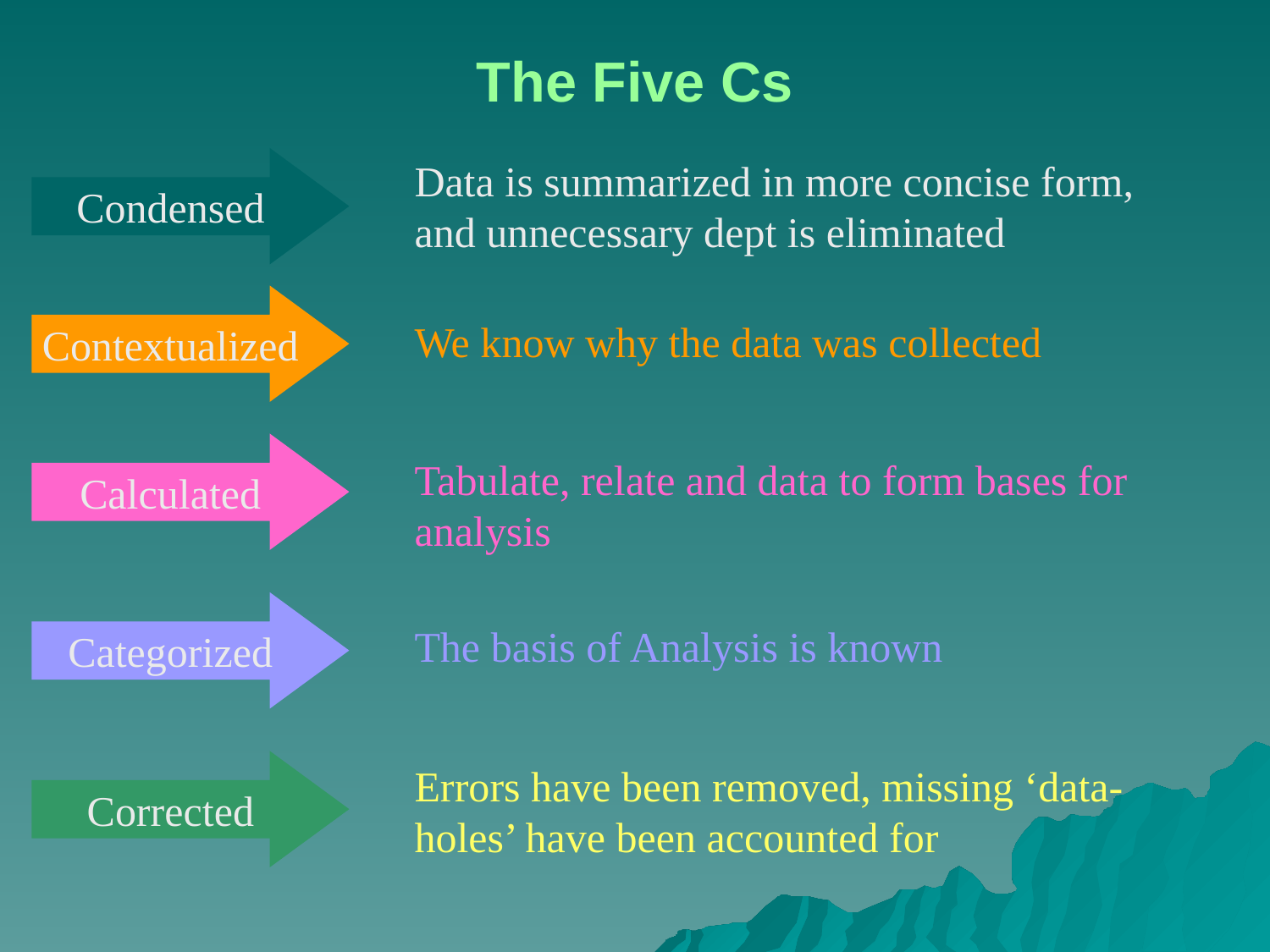

# The Five Cs
Condensed
Data is summarized in more concise form, and unnecessary dept is eliminated
Contextualized
We know why the data was collected
Calculated
Tabulate, relate and data to form bases for analysis
Categorized
The basis of Analysis is known
Corrected
Errors have been removed, missing ‘data-holes’ have been accounted for